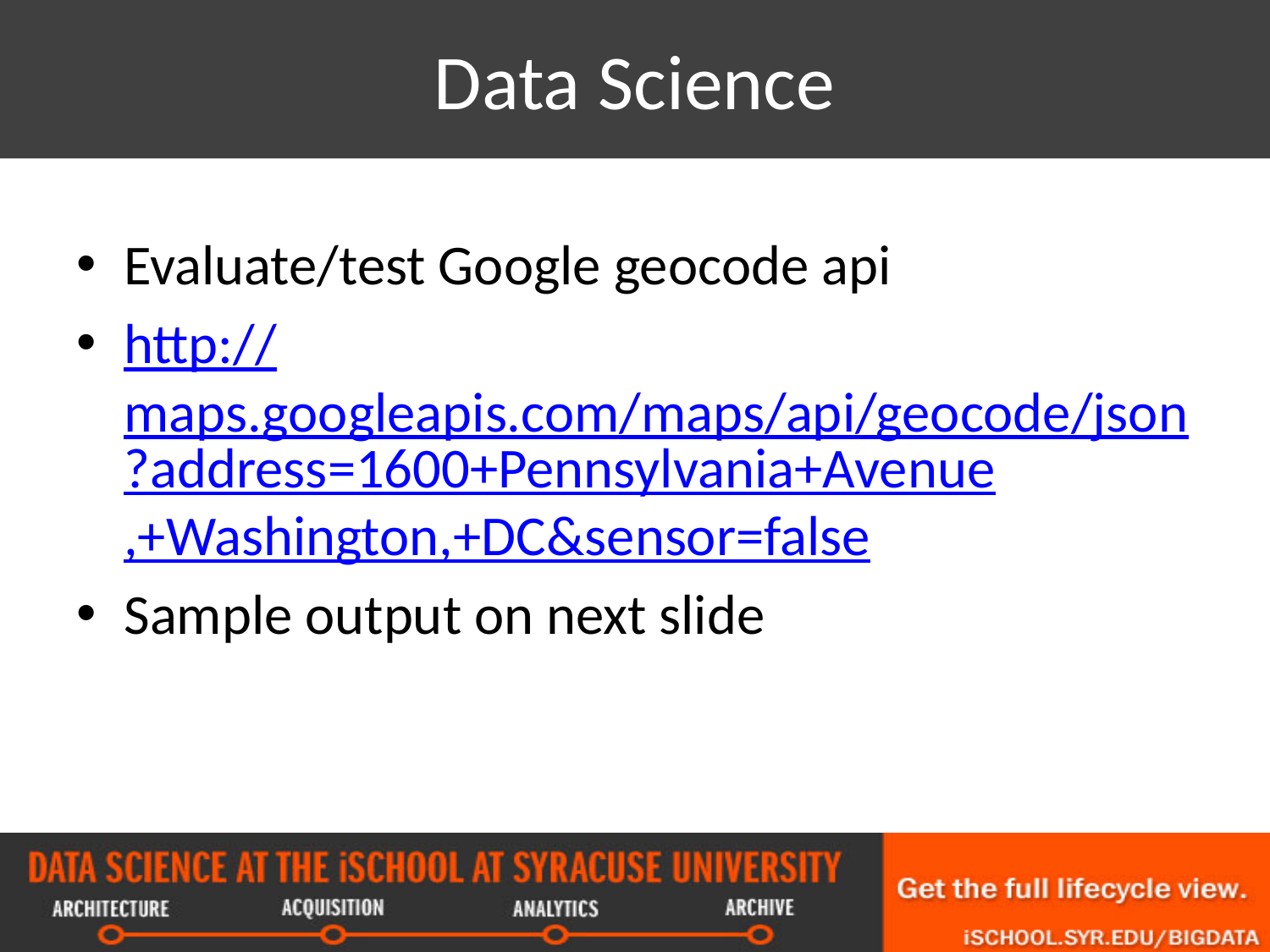

# Data Science
Evaluate/test Google geocode api
http://maps.googleapis.com/maps/api/geocode/json?address=1600+Pennsylvania+Avenue,+Washington,+DC&sensor=false
Sample output on next slide